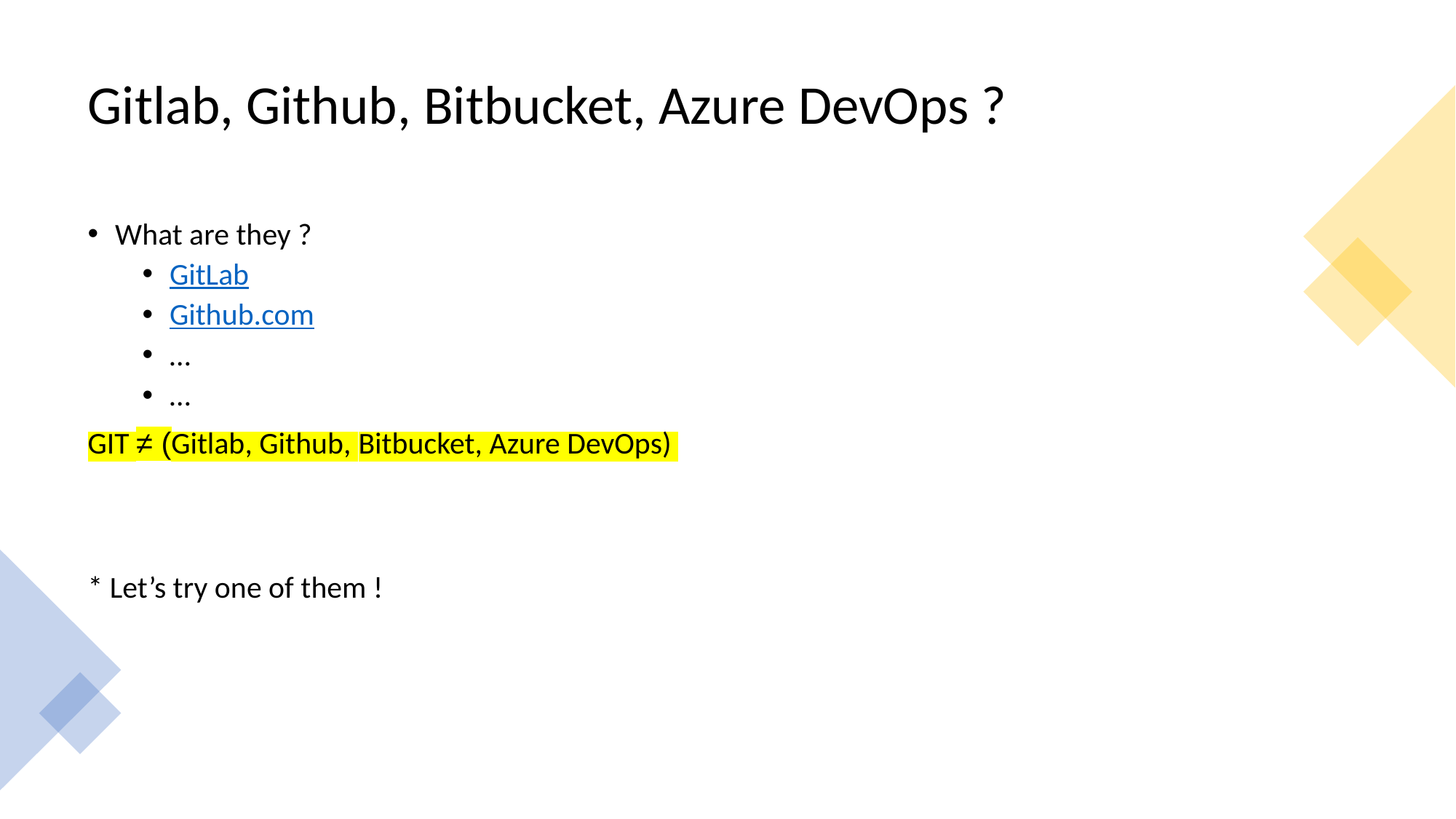

# Gitlab, Github, Bitbucket, Azure DevOps ?

What are they ?
GitLab
Github.com
…
…
GIT ≠ (Gitlab, Github, Bitbucket, Azure DevOps)

* Let’s try one of them !